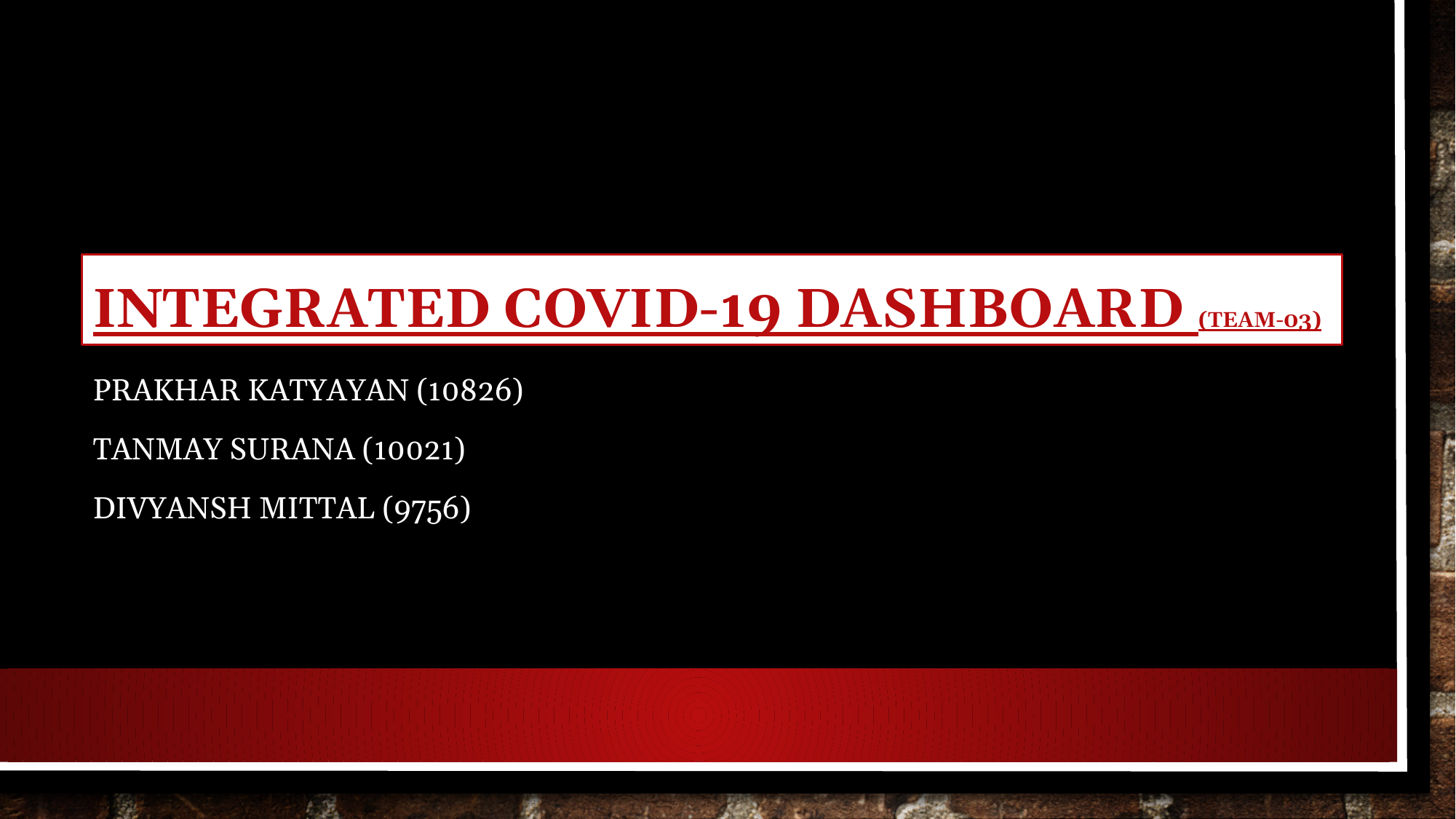

# Integrated covid-19 dashboArd (TEAM-03)
PRAKHAR KATYAYAN (10826)
TANMAY SURANA (10021)
DIVYANSH MITTAL (9756)